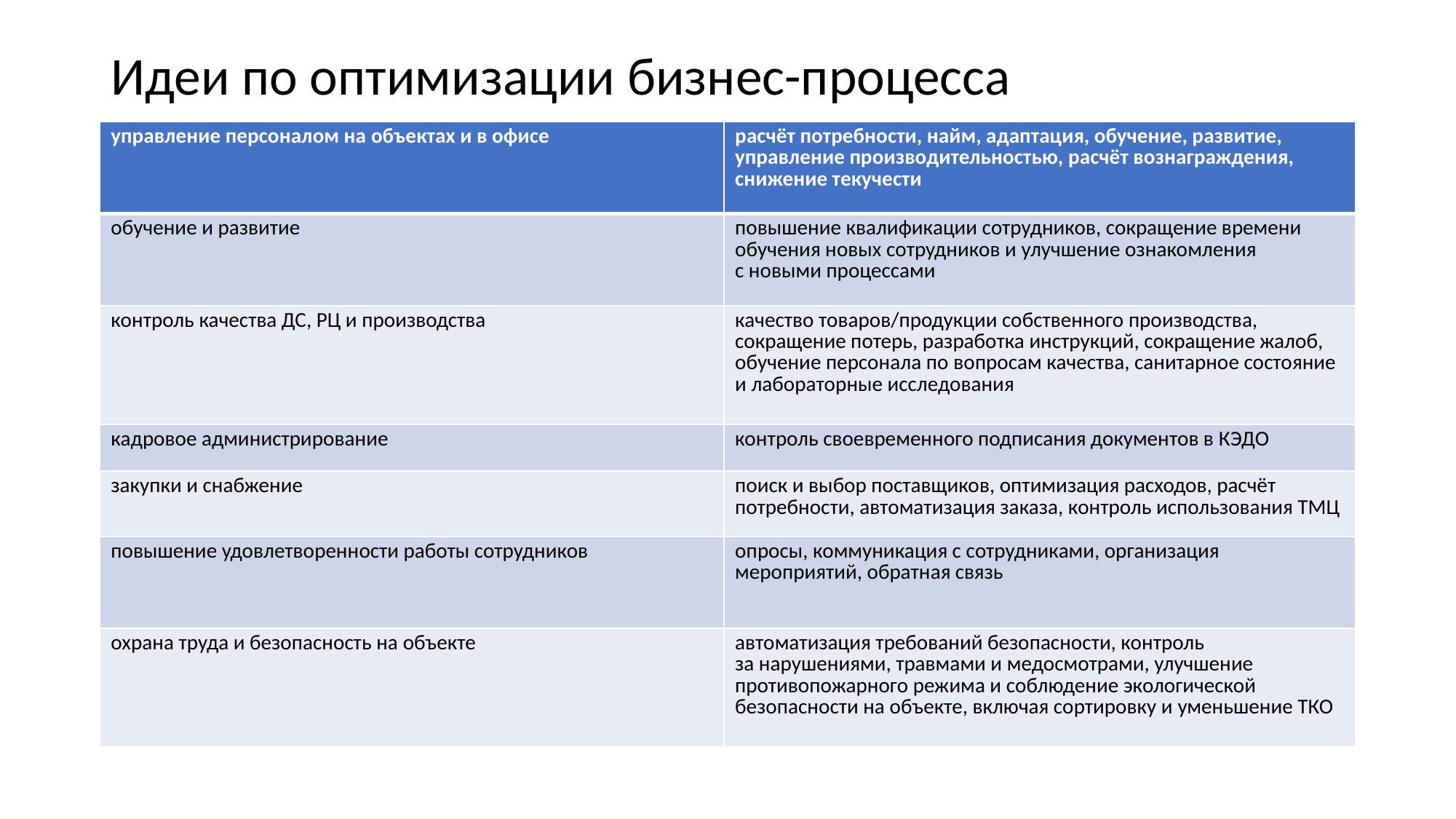

# Идеи по оптимизации бизнес-процесса
| управление персоналом на объектах и в офисе | расчёт потребности, найм, адаптация, обучение, развитие, управление производительностью, расчёт вознаграждения, снижение текучести |
| --- | --- |
| обучение и развитие | повышение квалификации сотрудников, сокращение времени обучения новых сотрудников и улучшение ознакомления с новыми процессами |
| контроль качества ДС, РЦ и производства | качество товаров/продукции собственного производства, сокращение потерь, разработка инструкций, сокращение жалоб, обучение персонала по вопросам качества, санитарное состояние и лабораторные исследования |
| кадровое администрирование | контроль своевременного подписания документов в КЭДО |
| закупки и снабжение | поиск и выбор поставщиков, оптимизация расходов, расчёт потребности, автоматизация заказа, контроль использования ТМЦ |
| повышение удовлетворенности работы сотрудников | опросы, коммуникация с сотрудниками, организация мероприятий, обратная связь |
| охрана труда и безопасность на объекте | автоматизация требований безопасности, контроль за нарушениями, травмами и медосмотрами, улучшение противопожарного режима и соблюдение экологической безопасности на объекте, включая сортировку и уменьшение ТКО |